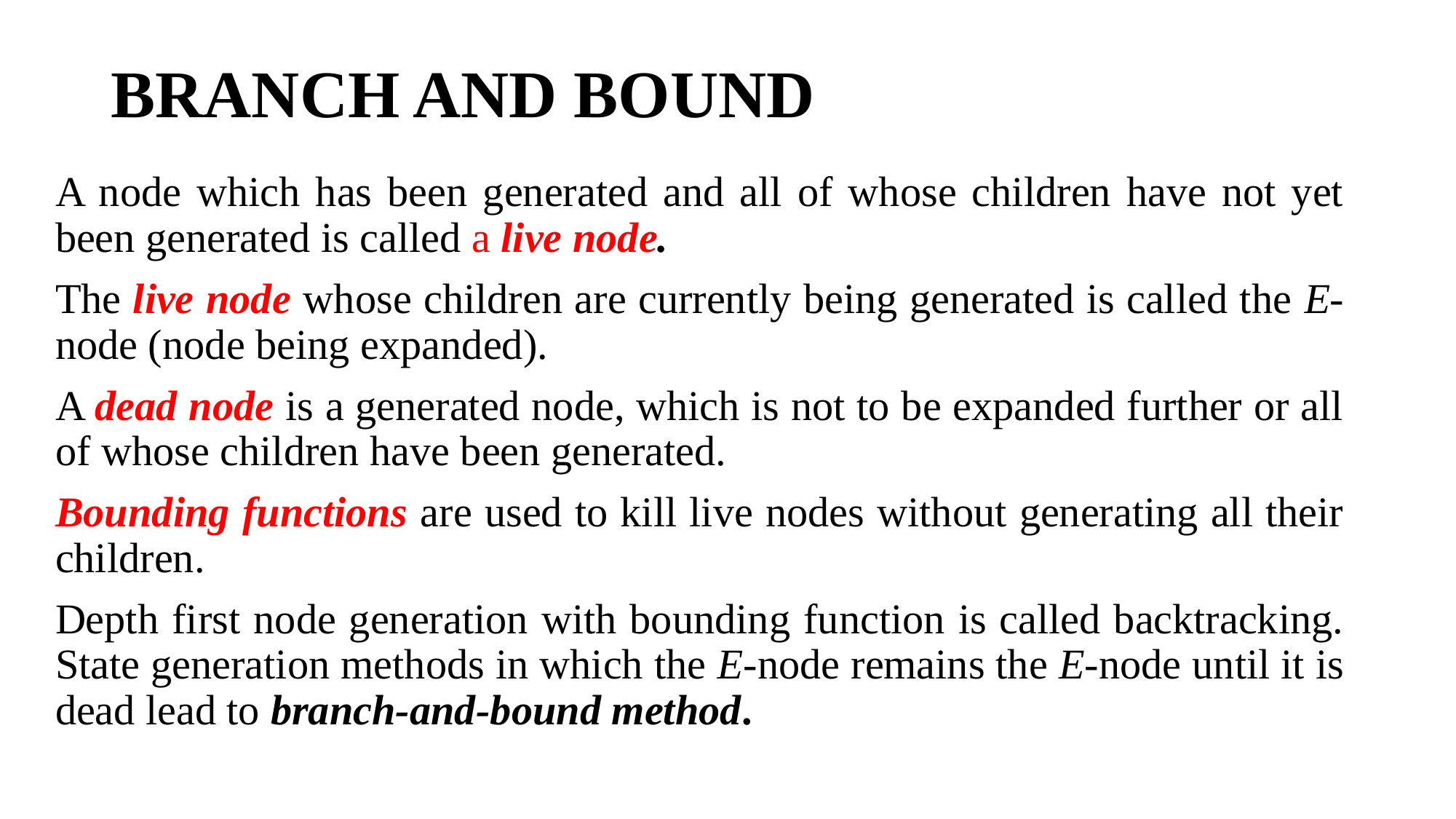

# BRANCH AND BOUND
A node which has been generated and all of whose children have not yet been generated is called a live node.
The live node whose children are currently being generated is called the E-node (node being expanded).
A dead node is a generated node, which is not to be expanded further or all of whose children have been generated.
Bounding functions are used to kill live nodes without generating all their children.
Depth first node generation with bounding function is called backtracking. State generation methods in which the E-node remains the E-node until it is dead lead to branch-and-bound method.